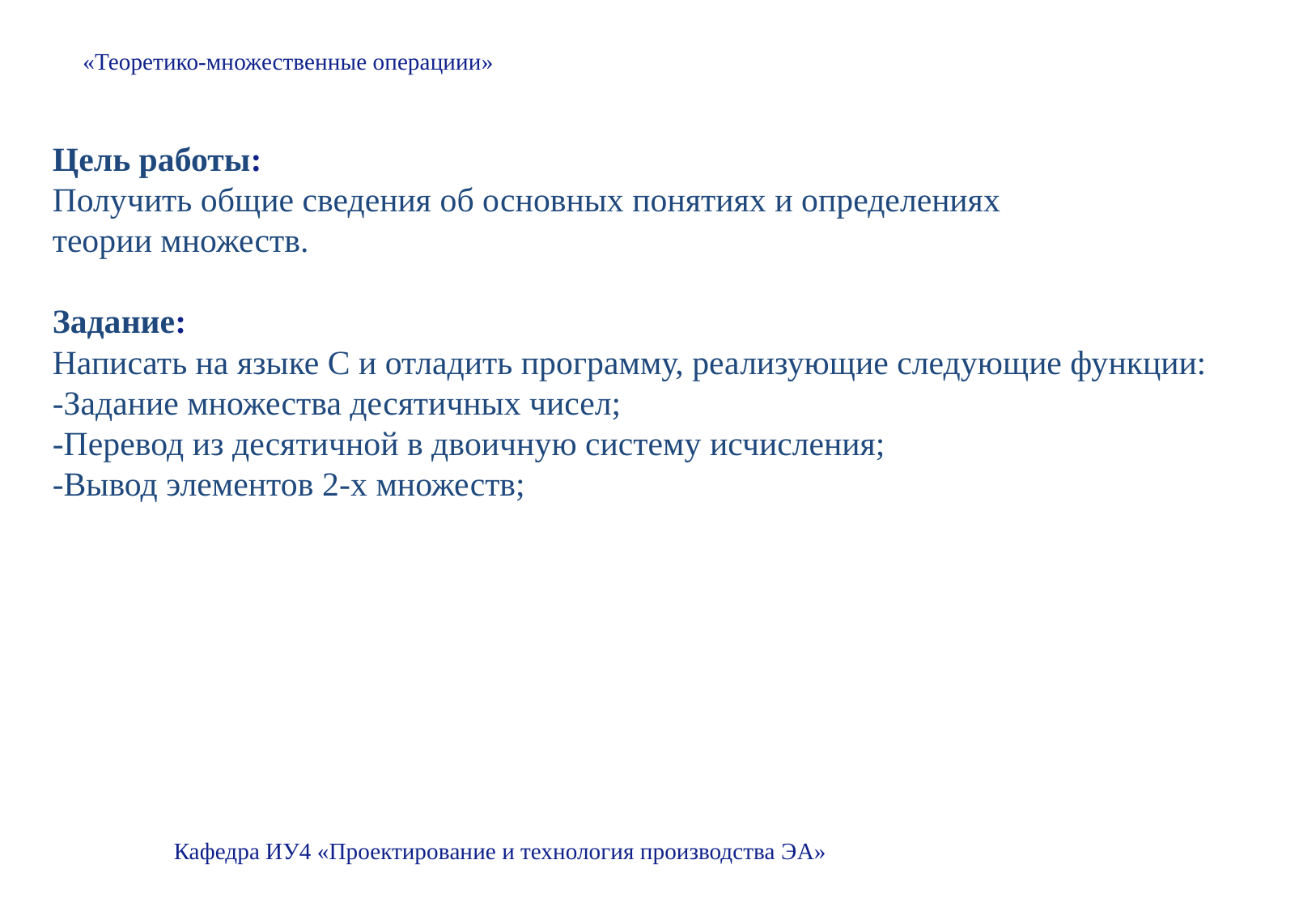

«Теоретико-множественные операциии»
Цель работы:
Получить общие сведения об основных понятиях и определениях
теории множеств.

Задание:
Написать на языке С и отладить программу, реализующие следующие функции:
-Задание множества десятичных чисел;
-Перевод из десятичной в двоичную систему исчисления;
-Вывод элементов 2-х множеств;

Кафедра ИУ4 «Проектирование и технология производства ЭА»